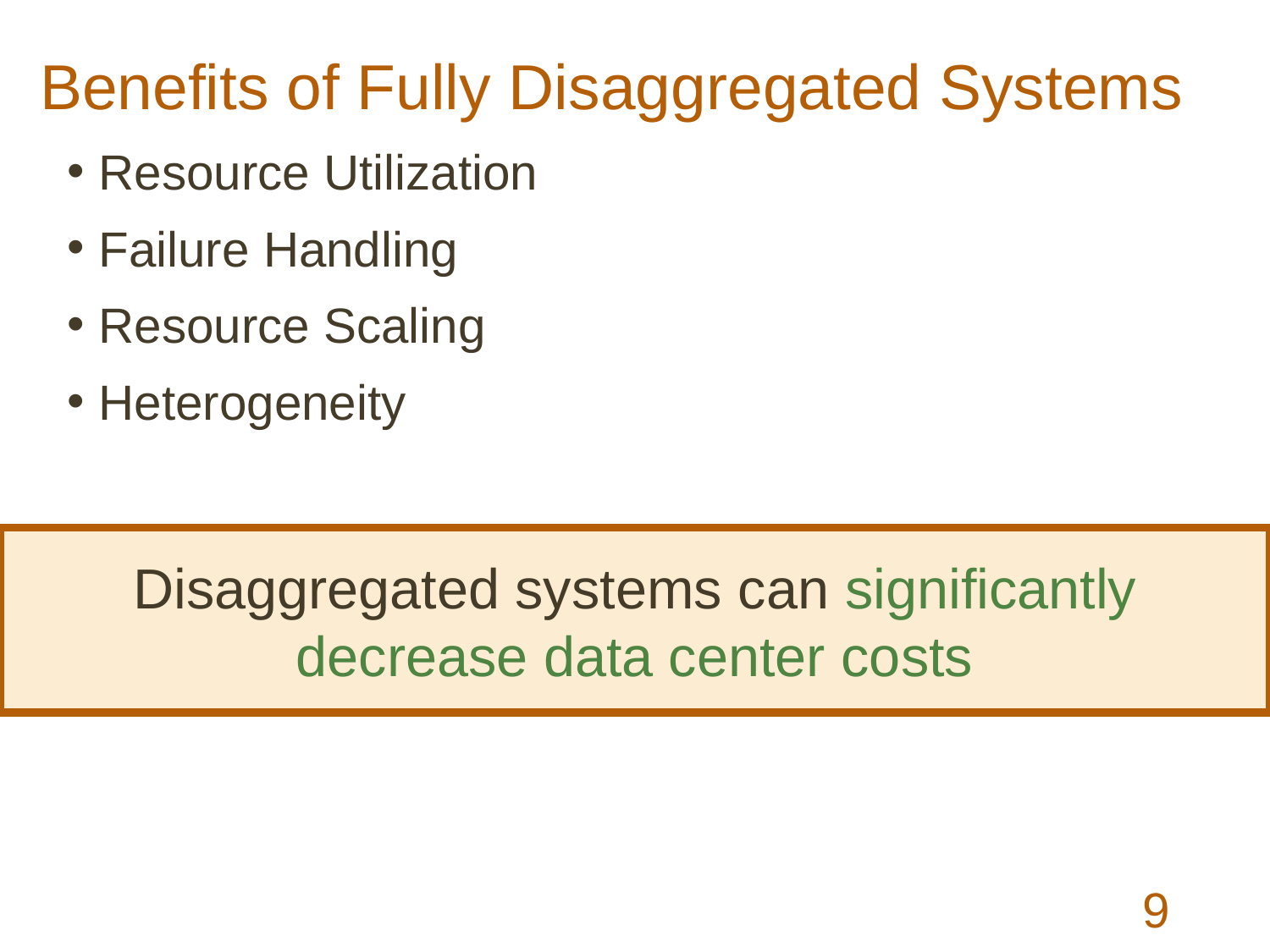

Benefits of Fully Disaggregated Systems
Resource Utilization
Failure Handling
Resource Scaling
Heterogeneity
Disaggregated systems can significantly decrease data center costs
9